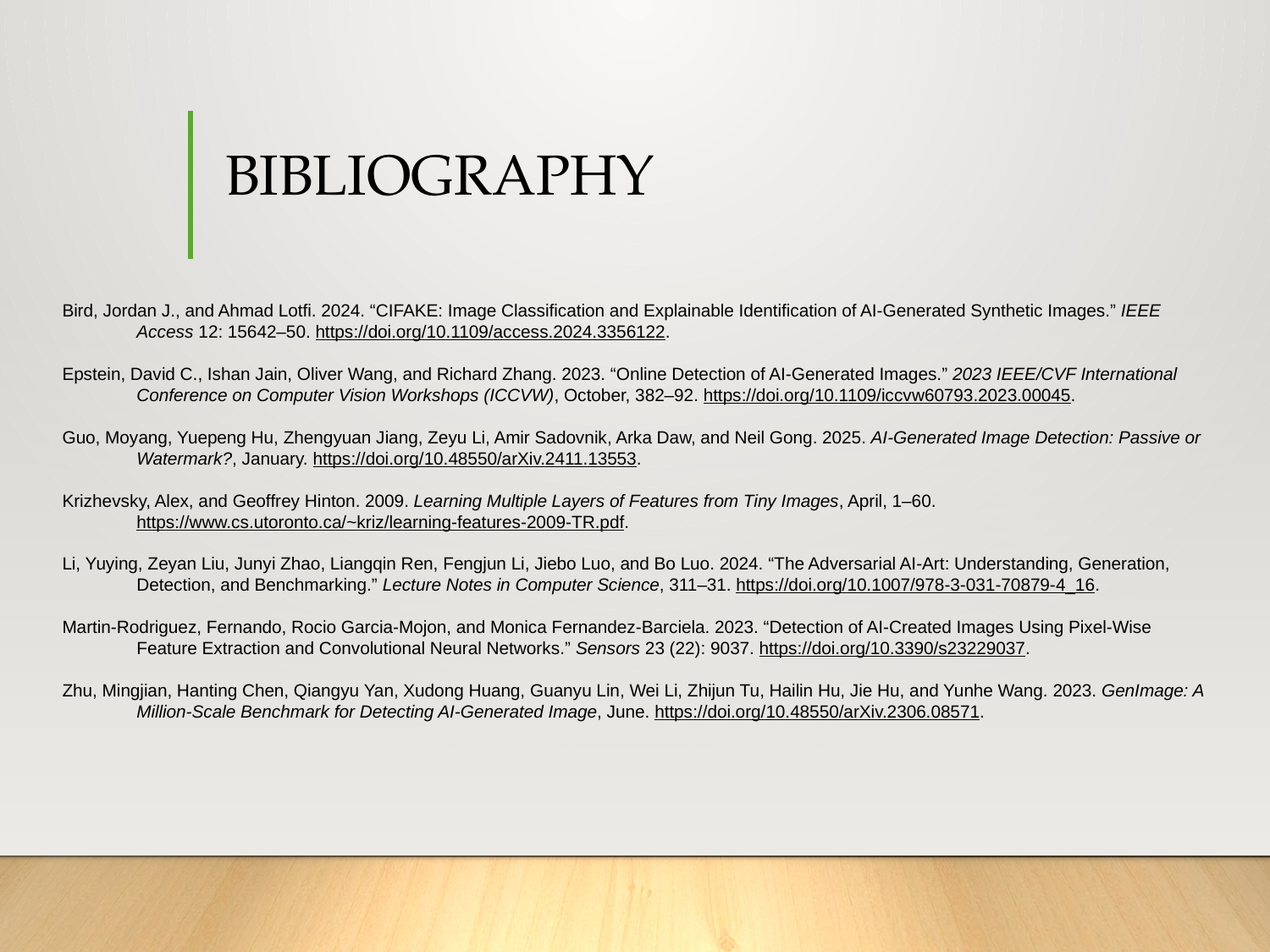

# BIBLIOGRAPHY
Bird, Jordan J., and Ahmad Lotfi. 2024. “CIFAKE: Image Classification and Explainable Identification of AI-Generated Synthetic Images.” IEEE Access 12: 15642–50. https://doi.org/10.1109/access.2024.3356122.

Epstein, David C., Ishan Jain, Oliver Wang, and Richard Zhang. 2023. “Online Detection of AI-Generated Images.” 2023 IEEE/CVF International Conference on Computer Vision Workshops (ICCVW), October, 382–92. https://doi.org/10.1109/iccvw60793.2023.00045.

Guo, Moyang, Yuepeng Hu, Zhengyuan Jiang, Zeyu Li, Amir Sadovnik, Arka Daw, and Neil Gong. 2025. AI-Generated Image Detection: Passive or Watermark?, January. https://doi.org/10.48550/arXiv.2411.13553.

Krizhevsky, Alex, and Geoffrey Hinton. 2009. Learning Multiple Layers of Features from Tiny Images, April, 1–60. https://www.cs.utoronto.ca/~kriz/learning-features-2009-TR.pdf.

Li, Yuying, Zeyan Liu, Junyi Zhao, Liangqin Ren, Fengjun Li, Jiebo Luo, and Bo Luo. 2024. “The Adversarial AI-Art: Understanding, Generation, Detection, and Benchmarking.” Lecture Notes in Computer Science, 311–31. https://doi.org/10.1007/978-3-031-70879-4_16.

Martin-Rodriguez, Fernando, Rocio Garcia-Mojon, and Monica Fernandez-Barciela. 2023. “Detection of AI-Created Images Using Pixel-Wise Feature Extraction and Convolutional Neural Networks.” Sensors 23 (22): 9037. https://doi.org/10.3390/s23229037.

Zhu, Mingjian, Hanting Chen, Qiangyu Yan, Xudong Huang, Guanyu Lin, Wei Li, Zhijun Tu, Hailin Hu, Jie Hu, and Yunhe Wang. 2023. GenImage: A Million-Scale Benchmark for Detecting AI-Generated Image, June. https://doi.org/10.48550/arXiv.2306.08571.